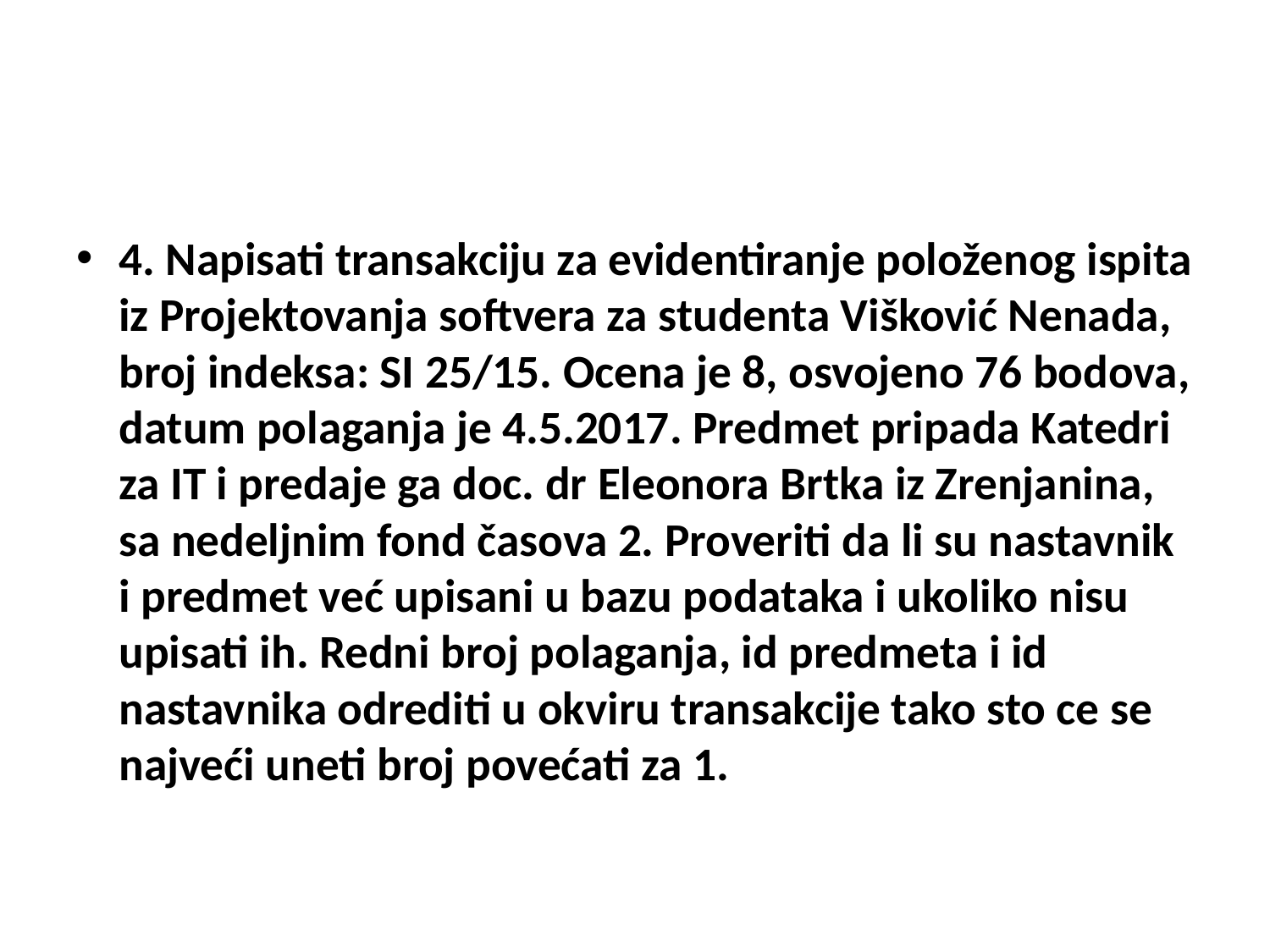

#
4. Napisati transakciju za evidentiranje položenog ispita iz Projektovanja softvera za studenta Višković Nenada, broj indeksa: SI 25/15. Ocena je 8, osvojeno 76 bodova, datum polaganja je 4.5.2017. Predmet pripada Katedri za IT i predaje ga doc. dr Eleonora Brtka iz Zrenjanina, sa nedeljnim fond časova 2. Proveriti da li su nastavnik i predmet već upisani u bazu podataka i ukoliko nisu upisati ih. Redni broj polaganja, id predmeta i id nastavnika odrediti u okviru transakcije tako sto ce se najveći uneti broj povećati za 1.